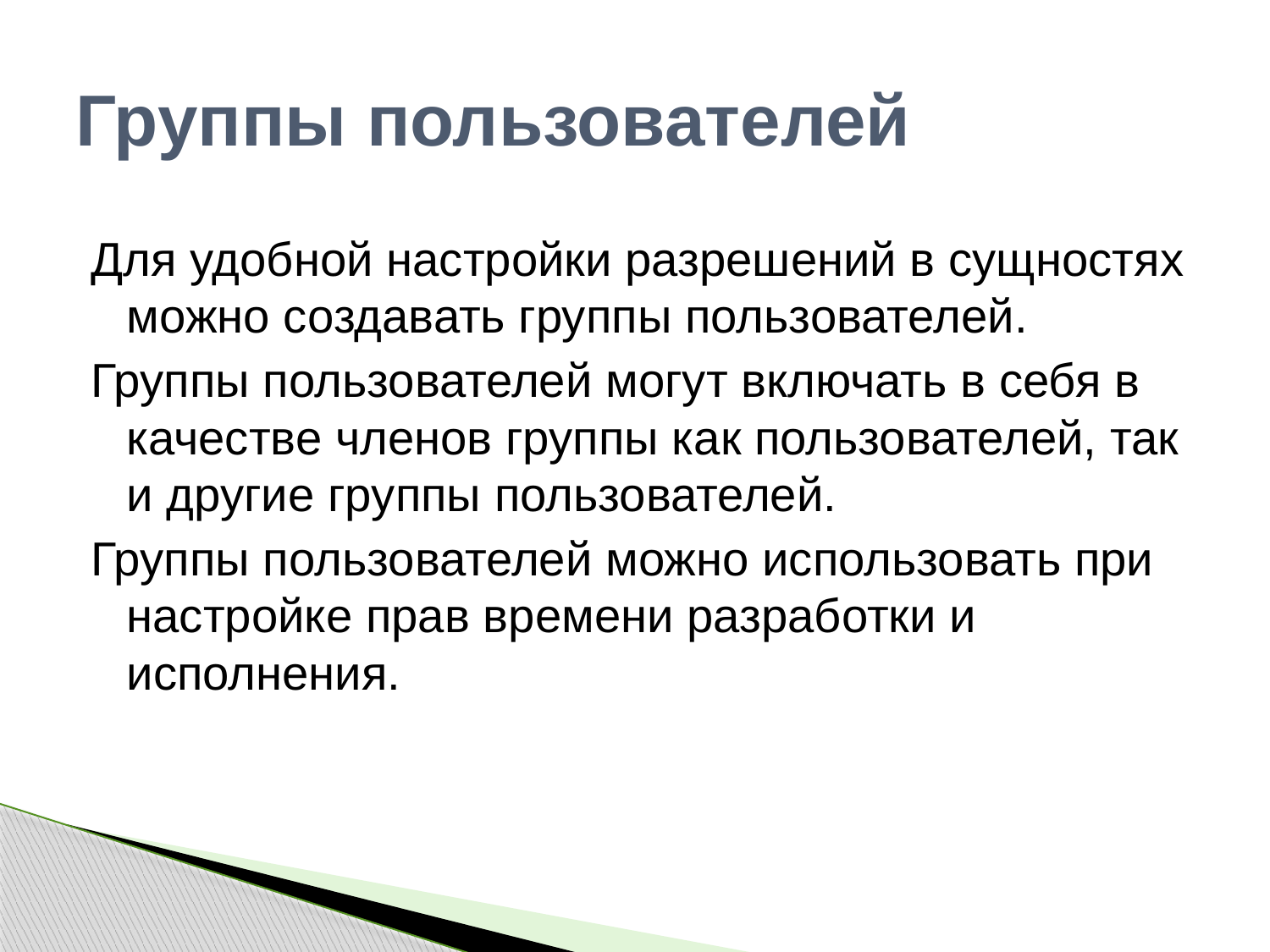

# Группы пользователей
Для удобной настройки разрешений в сущностях можно создавать группы пользователей.
Группы пользователей могут включать в себя в качестве членов группы как пользователей, так и другие группы пользователей.
Группы пользователей можно использовать при настройке прав времени разработки и исполнения.